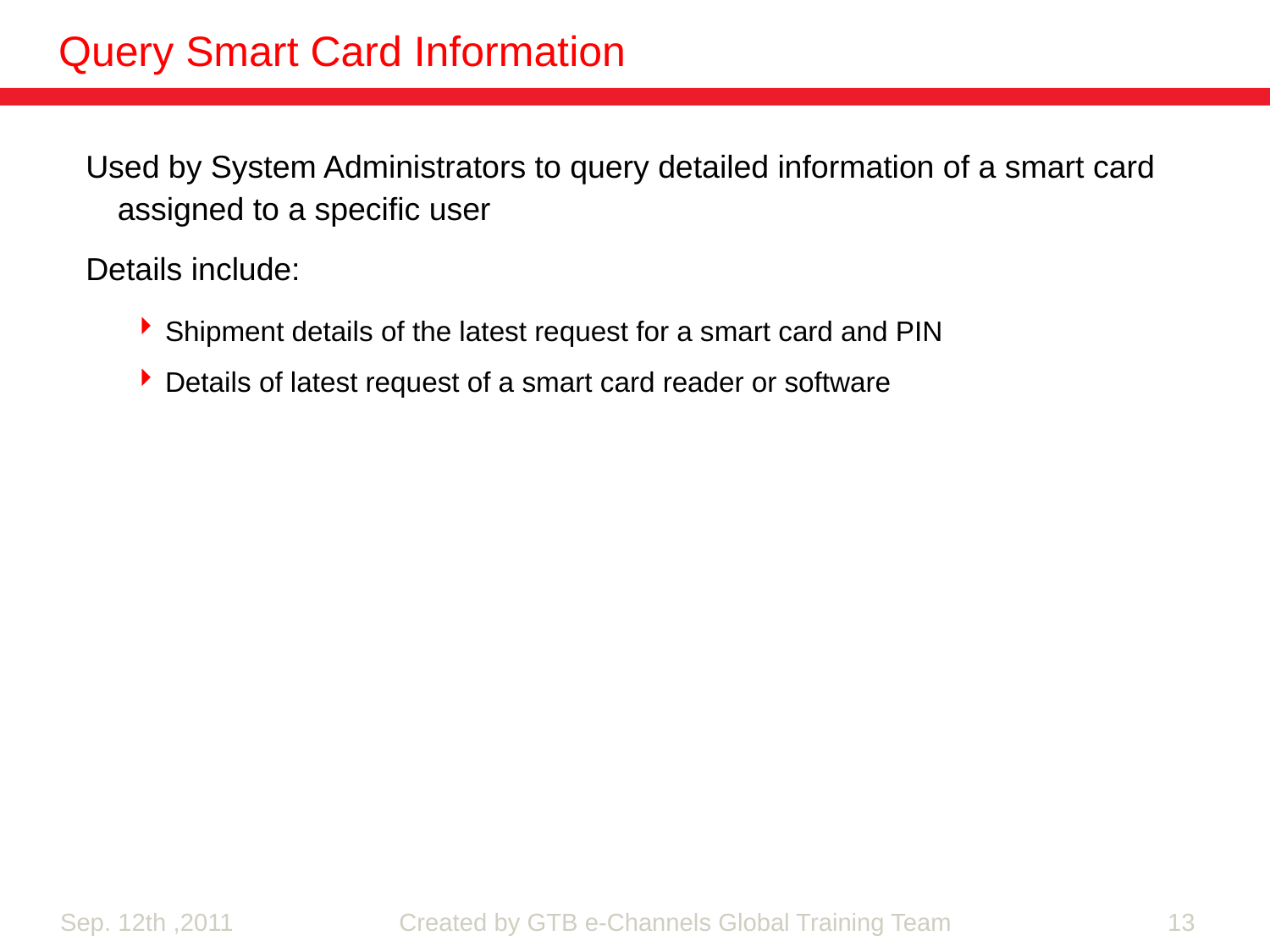

Query Smart Card Information
Used by System Administrators to query detailed information of a smart card assigned to a specific user
Details include:
Shipment details of the latest request for a smart card and PIN
Details of latest request of a smart card reader or software

Created by GTB e-Channels Global Training Team
13
Sep. 12th ,2011